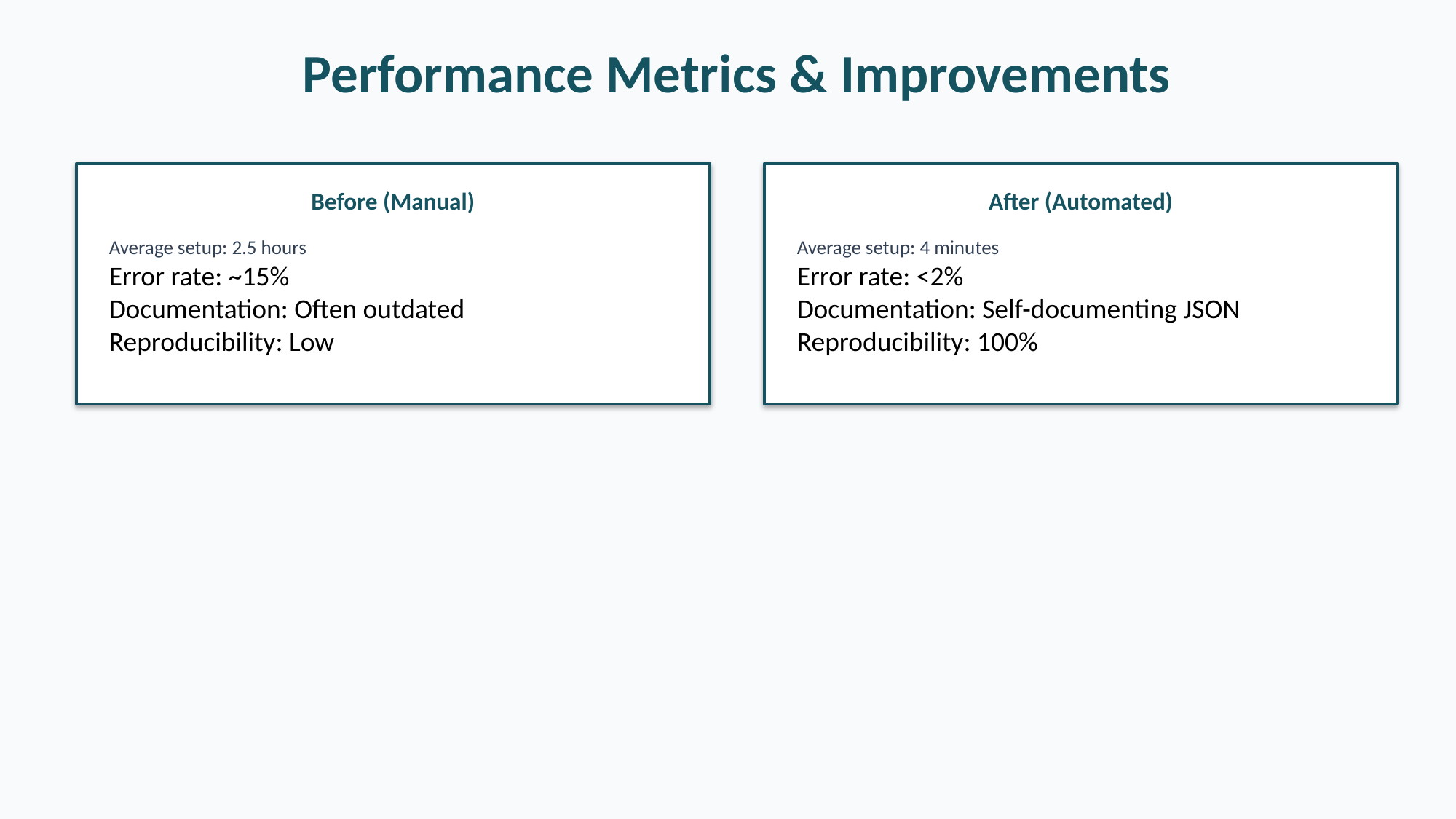

Performance Metrics & Improvements

Before (Manual)
After (Automated)
Average setup: 2.5 hours
Error rate: ~15%
Documentation: Often outdated
Reproducibility: Low
Average setup: 4 minutes
Error rate: <2%
Documentation: Self-documenting JSON
Reproducibility: 100%